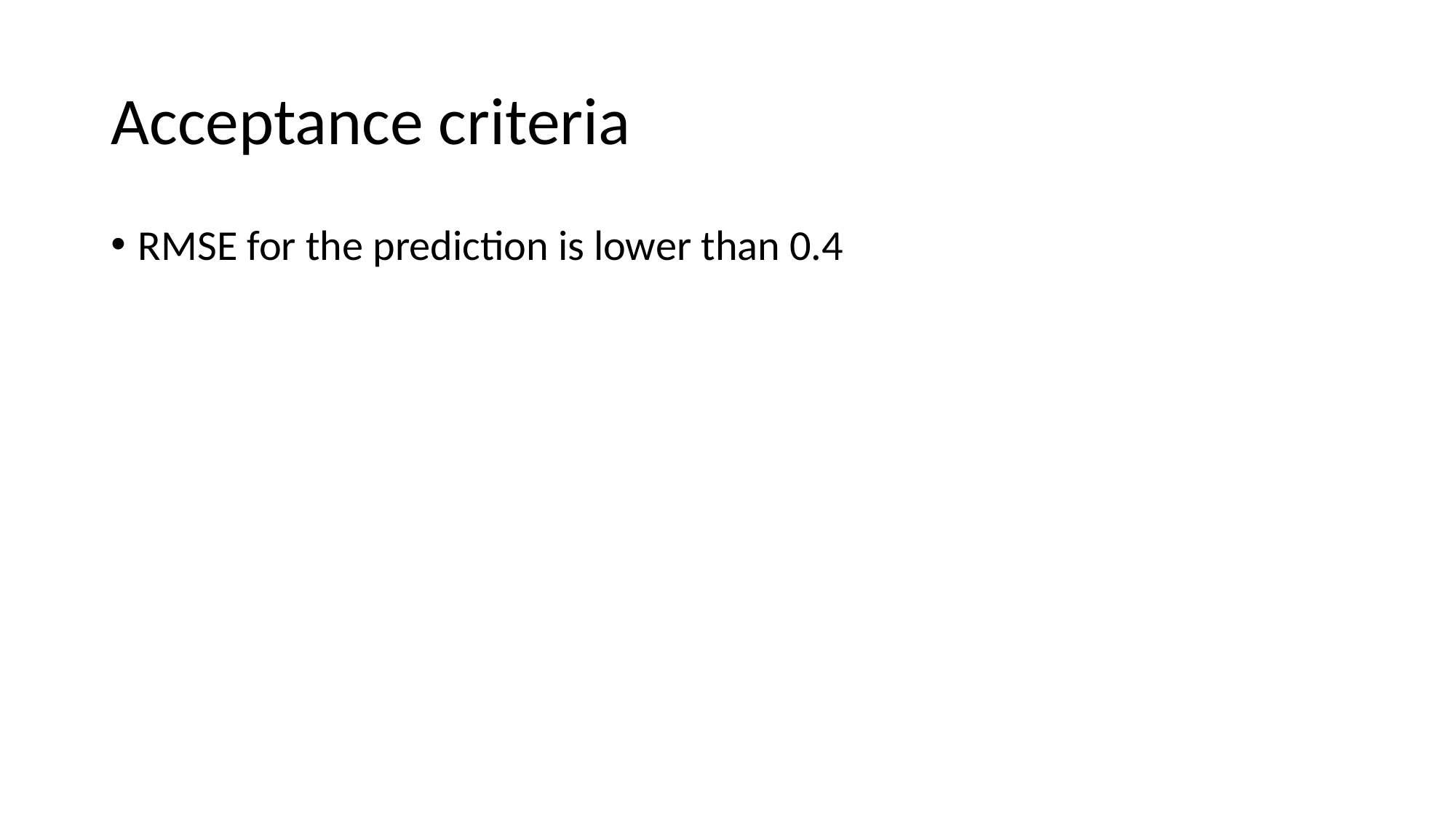

# Acceptance criteria
RMSE for the prediction is lower than 0.4